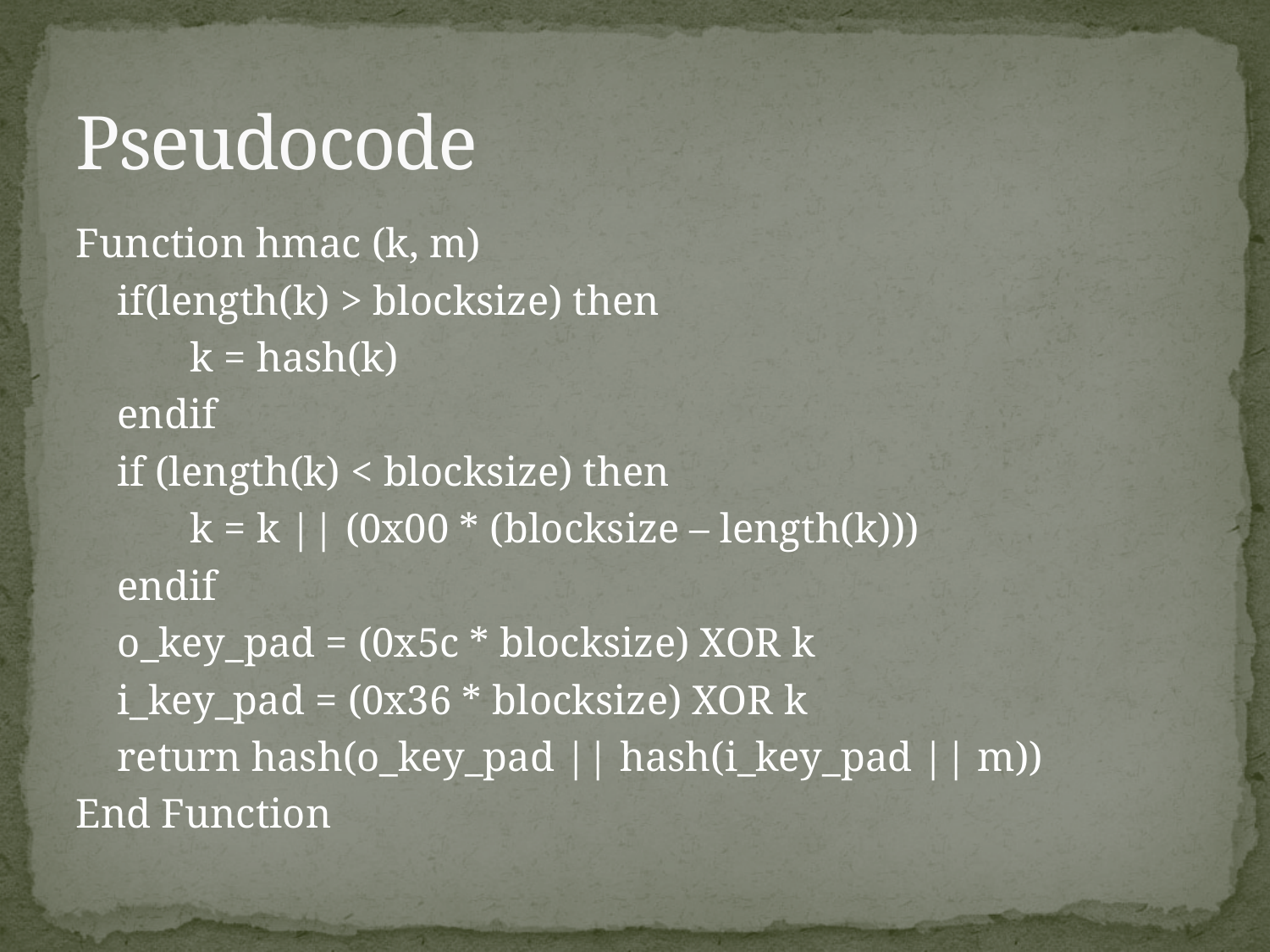

# Pseudocode
Function hmac (k, m)
    if(length(k) > blocksize) then
           k = hash(k)
    endif
    if (length(k) < blocksize) then
           k = k || (0x00 * (blocksize – length(k)))
    endif
    o_key_pad = (0x5c * blocksize) XOR k
    i_key_pad = (0x36 * blocksize) XOR k
    return hash(o_key_pad || hash(i_key_pad || m))
End Function